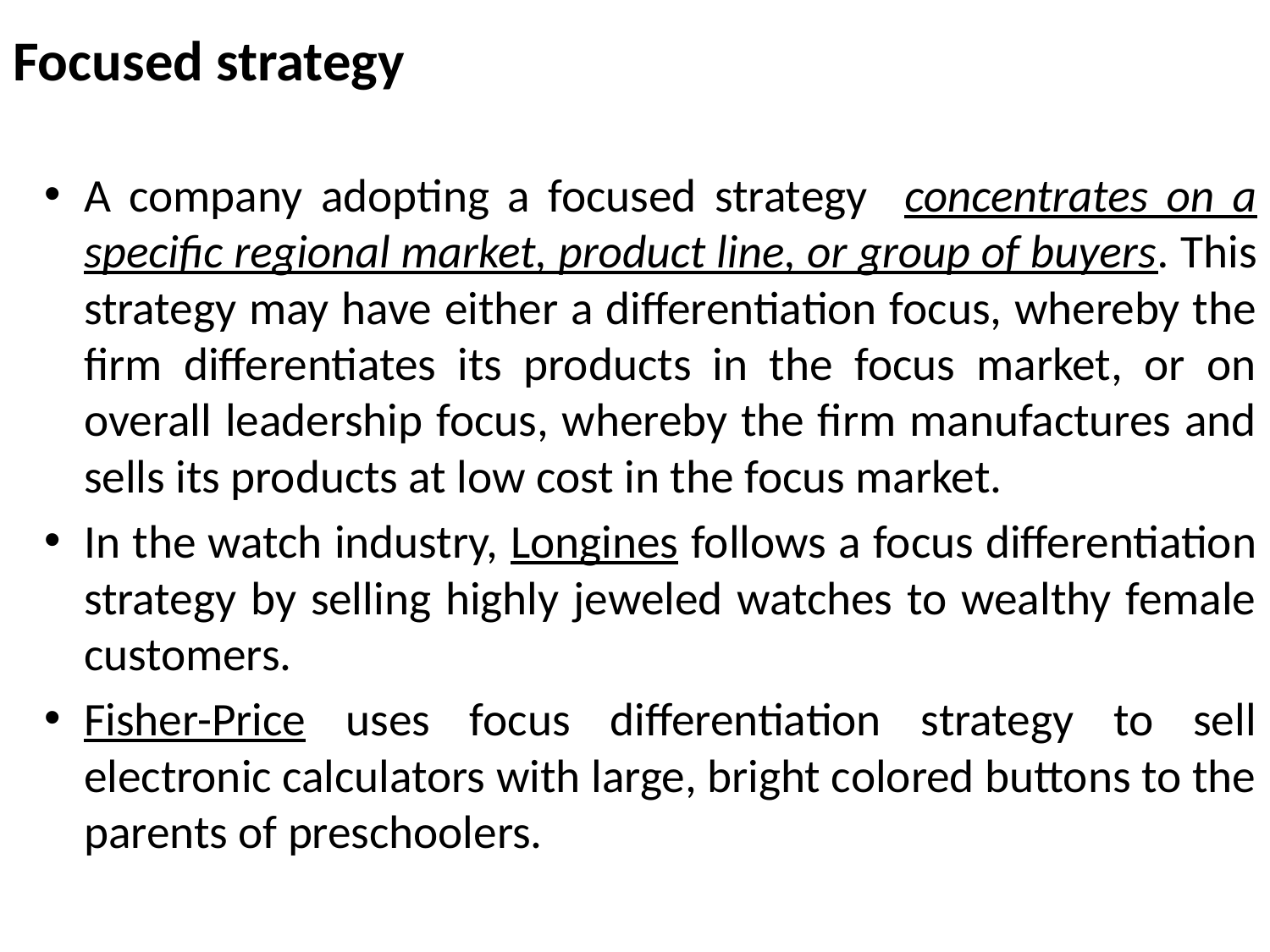

# Focused strategy
A company adopting a focused strategy  concentrates on a specific regional market, product line, or group of buyers. This strategy may have either a differentiation focus, whereby the firm differentiates its products in the focus market, or on overall leadership focus, whereby the firm manufactures and sells its products at low cost in the focus market.
In the watch industry, Longines follows a focus differentiation strategy by selling highly jeweled watches to wealthy female customers.
Fisher-Price uses focus differentiation strategy to sell electronic calculators with large, bright colored buttons to the parents of preschoolers.